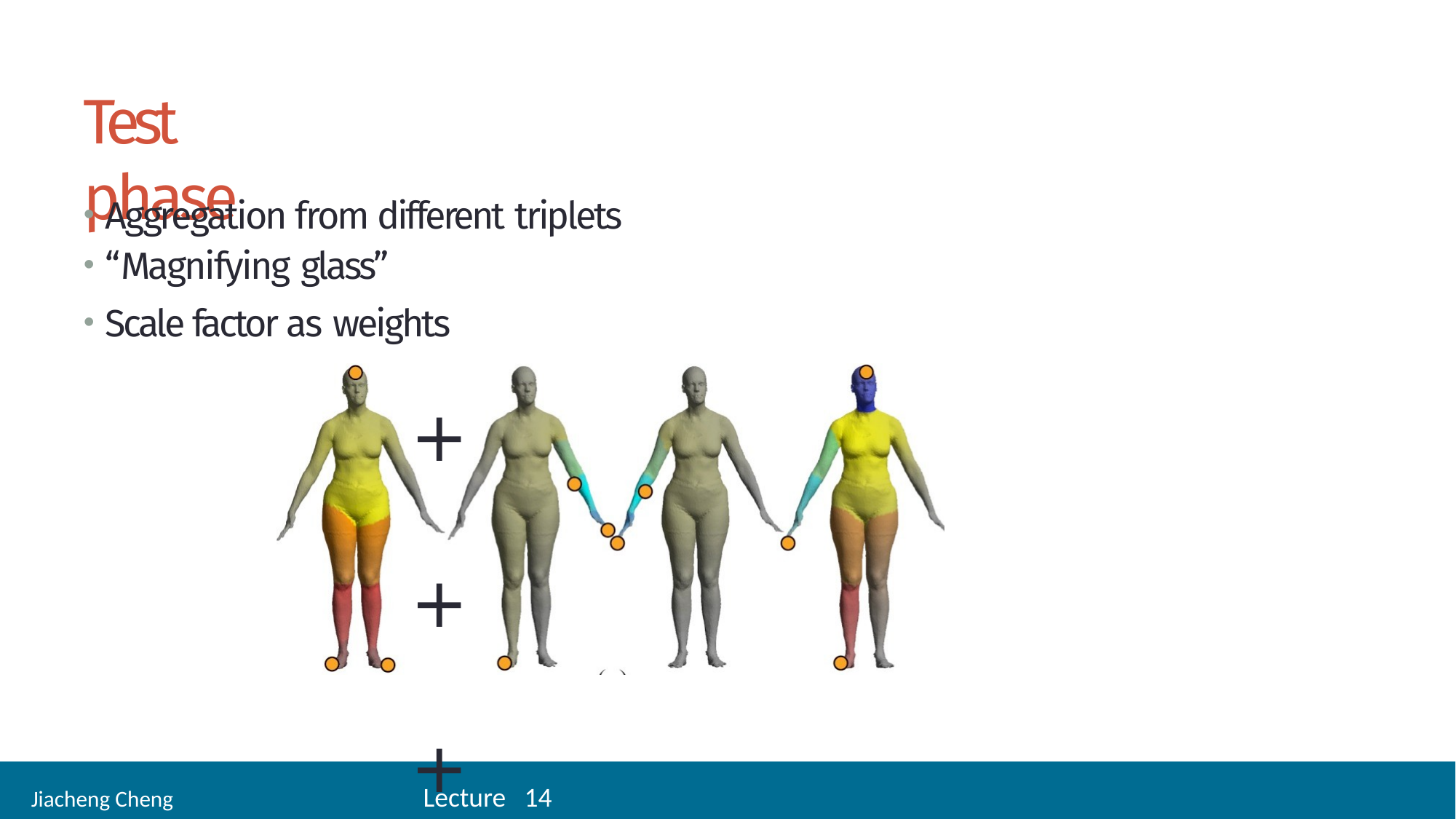

26
# Test phase
Aggregation from different triplets
“Magnifying glass”
Scale factor as weights

+	+	+

=